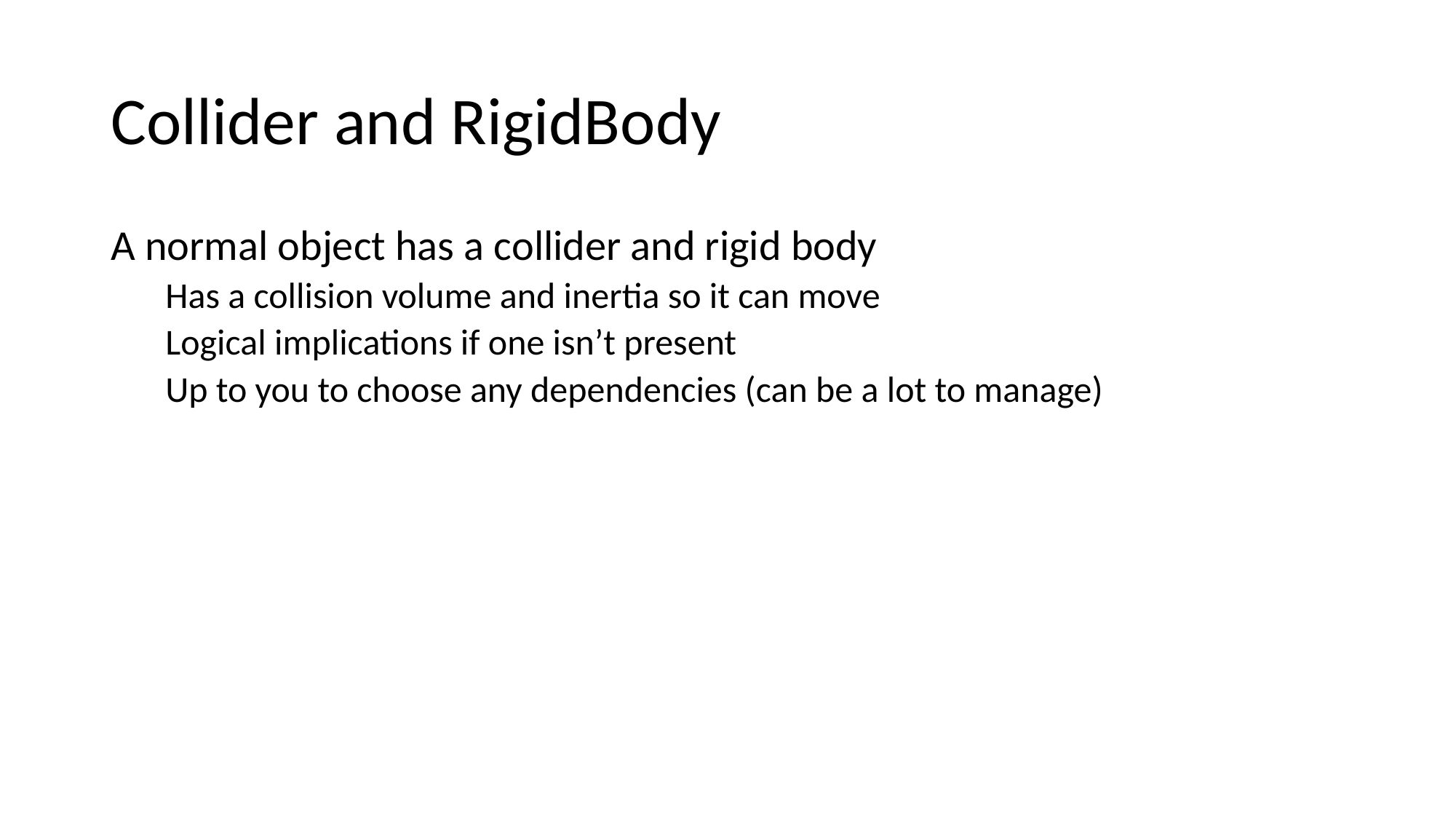

# Collider and RigidBody
A normal object has a collider and rigid body
Has a collision volume and inertia so it can move
Logical implications if one isn’t present
Up to you to choose any dependencies (can be a lot to manage)